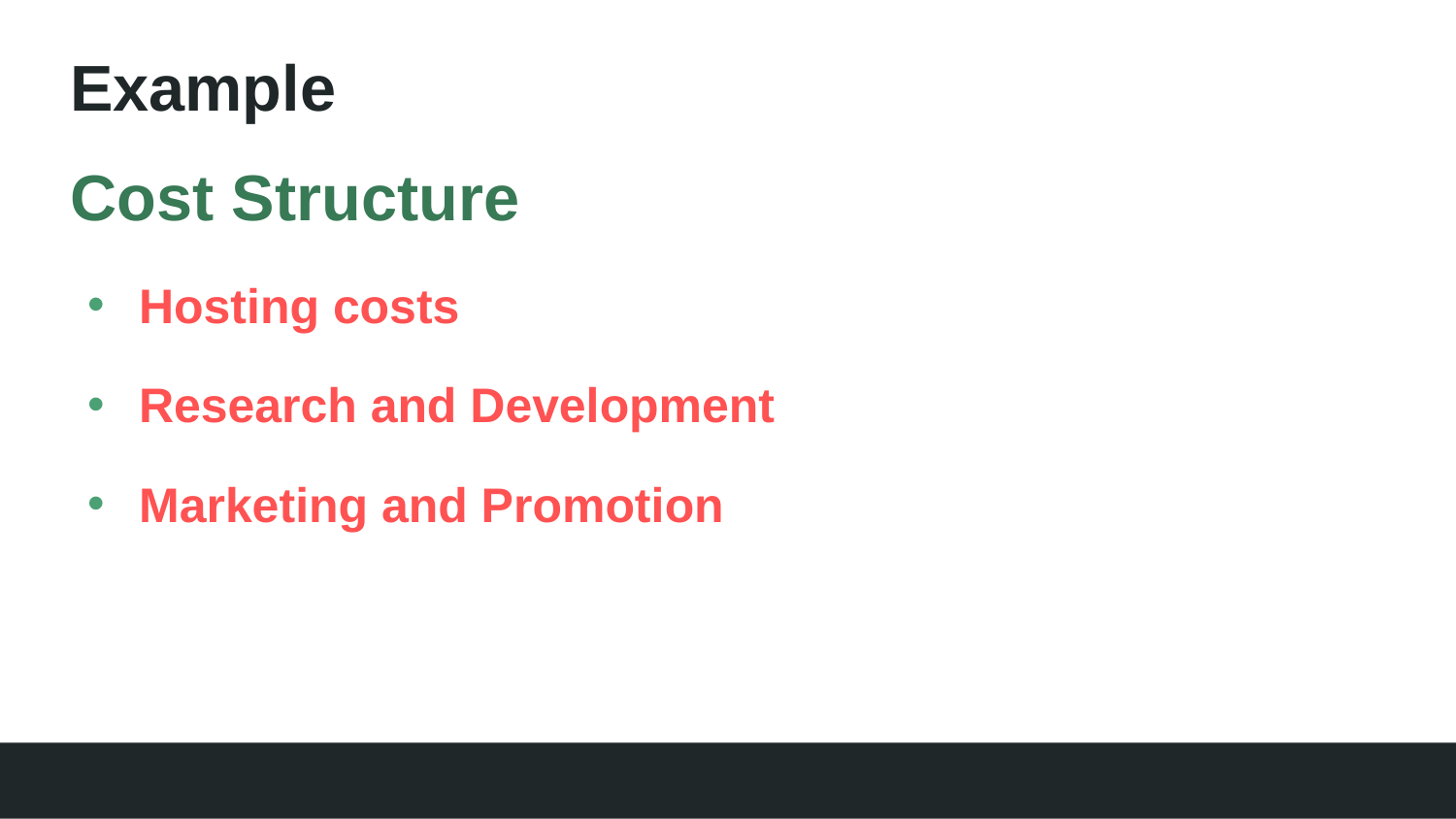

# Example
Cost Structure
Hosting costs
Research and Development
Marketing and Promotion